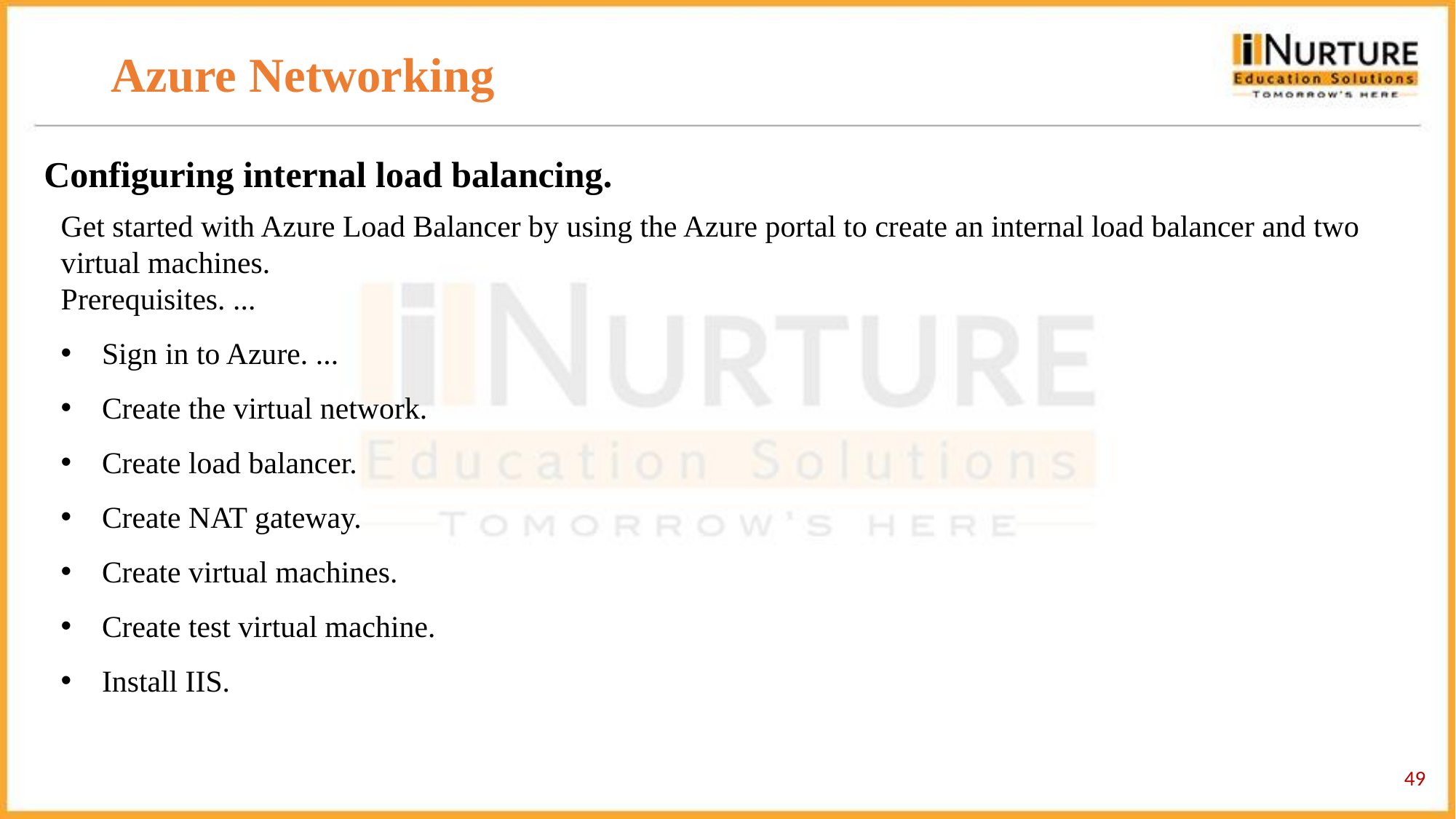

# Azure Networking
Configuring internal load balancing.
Get started with Azure Load Balancer by using the Azure portal to create an internal load balancer and two virtual machines.
Prerequisites. ...
Sign in to Azure. ...
Create the virtual network.
Create load balancer.
Create NAT gateway.
Create virtual machines.
Create test virtual machine.
Install IIS.
49